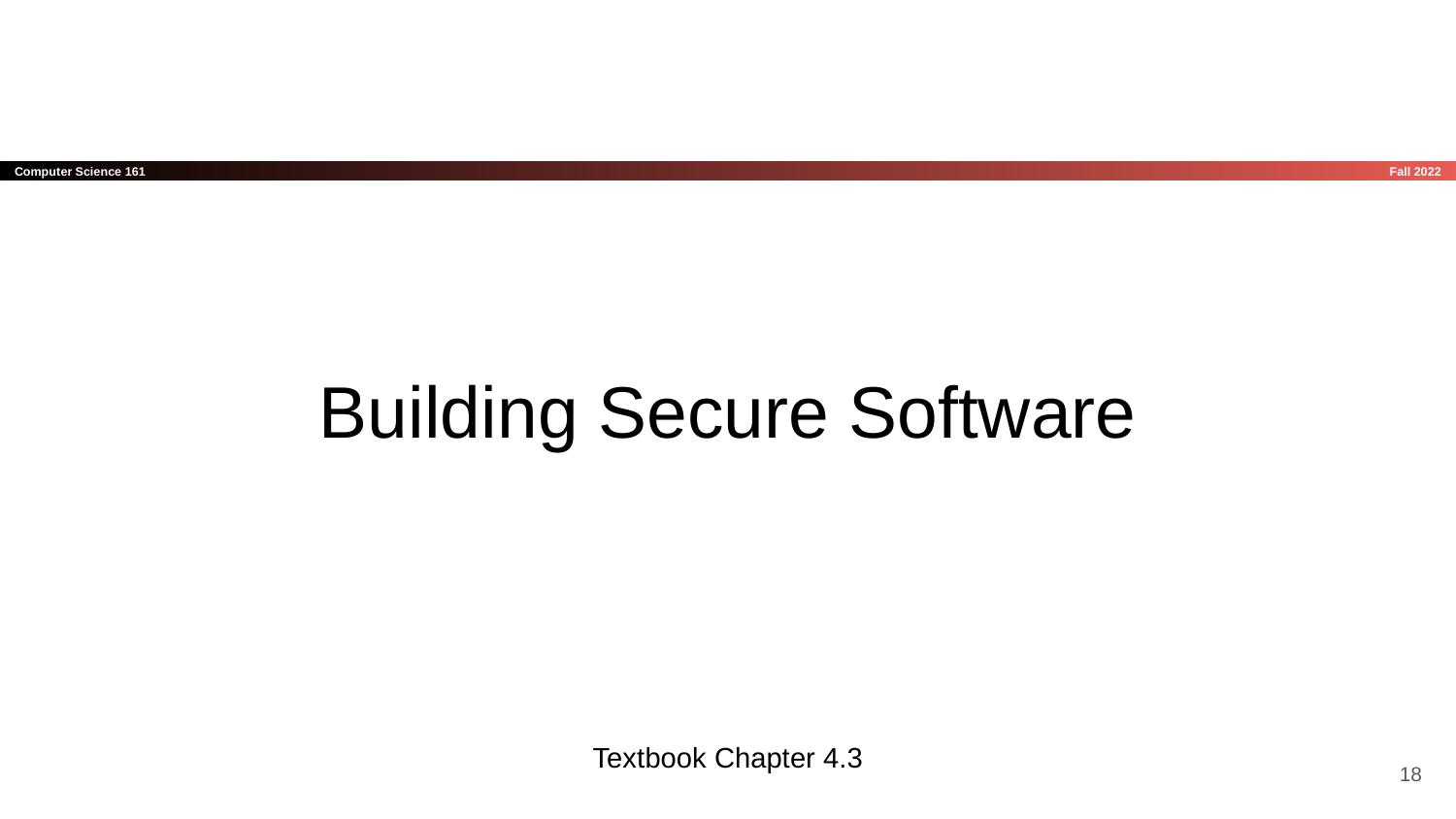

# Building Secure Software
Textbook Chapter 4.3
18